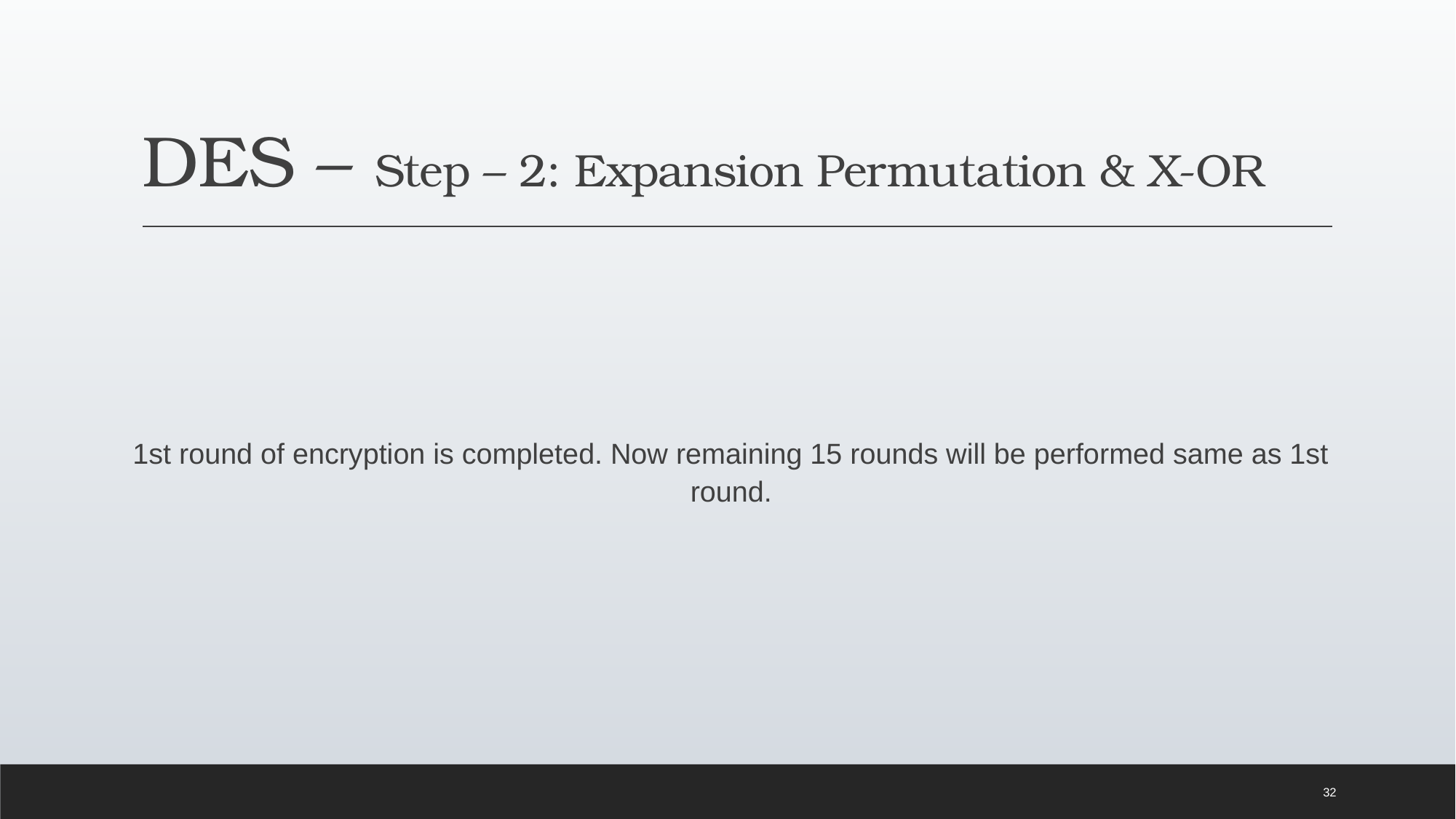

# DES – Step – 2: Expansion Permutation & X-OR

1st round of encryption is completed. Now remaining 15 rounds will be performed same as 1st round.

32